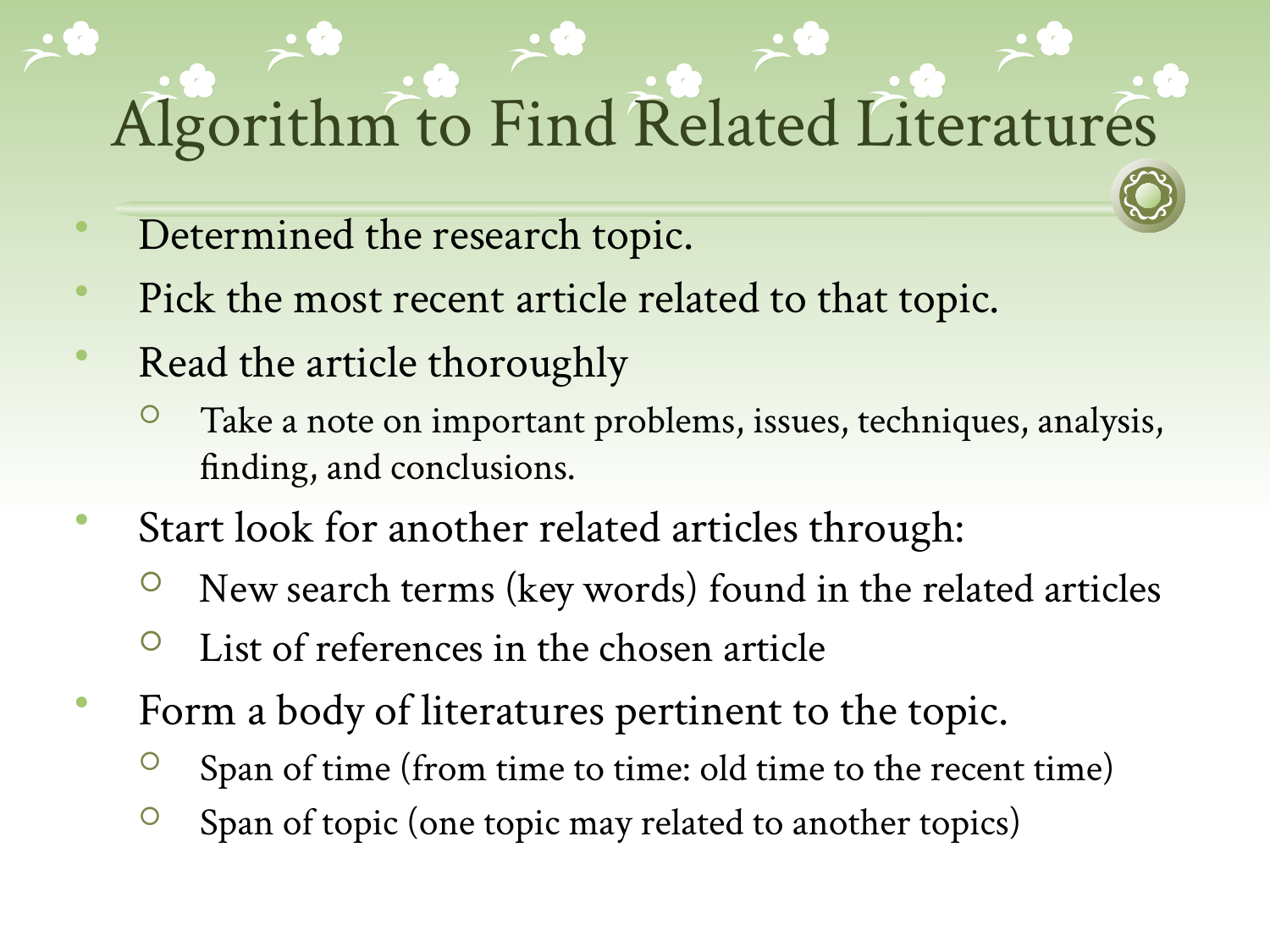

# Algorithm to Find Related Literatures
Determined the research topic.
Pick the most recent article related to that topic.
Read the article thoroughly
Take a note on important problems, issues, techniques, analysis, finding, and conclusions.
Start look for another related articles through:
New search terms (key words) found in the related articles
List of references in the chosen article
Form a body of literatures pertinent to the topic.
Span of time (from time to time: old time to the recent time)
Span of topic (one topic may related to another topics)